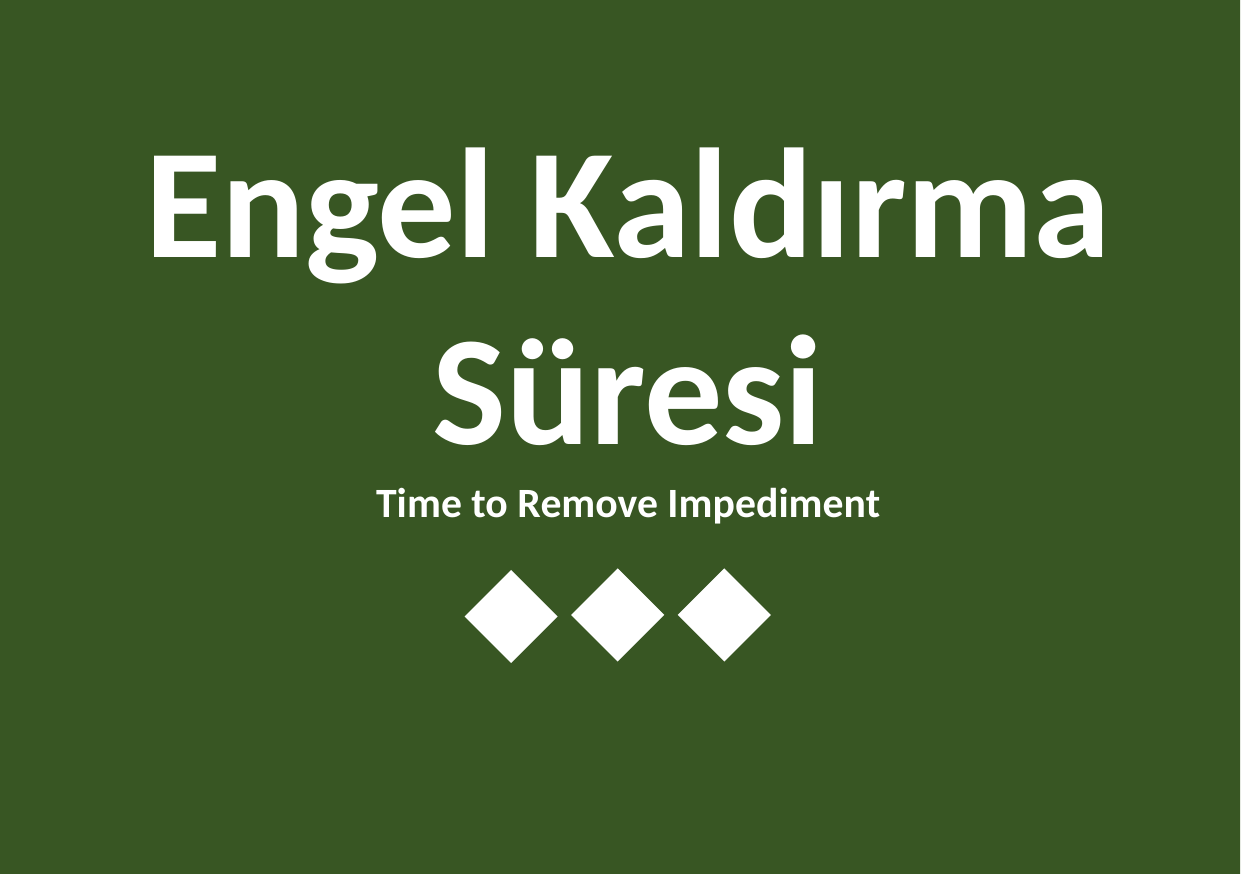

Engel Kaldırma Süresi
Time to Remove Impediment